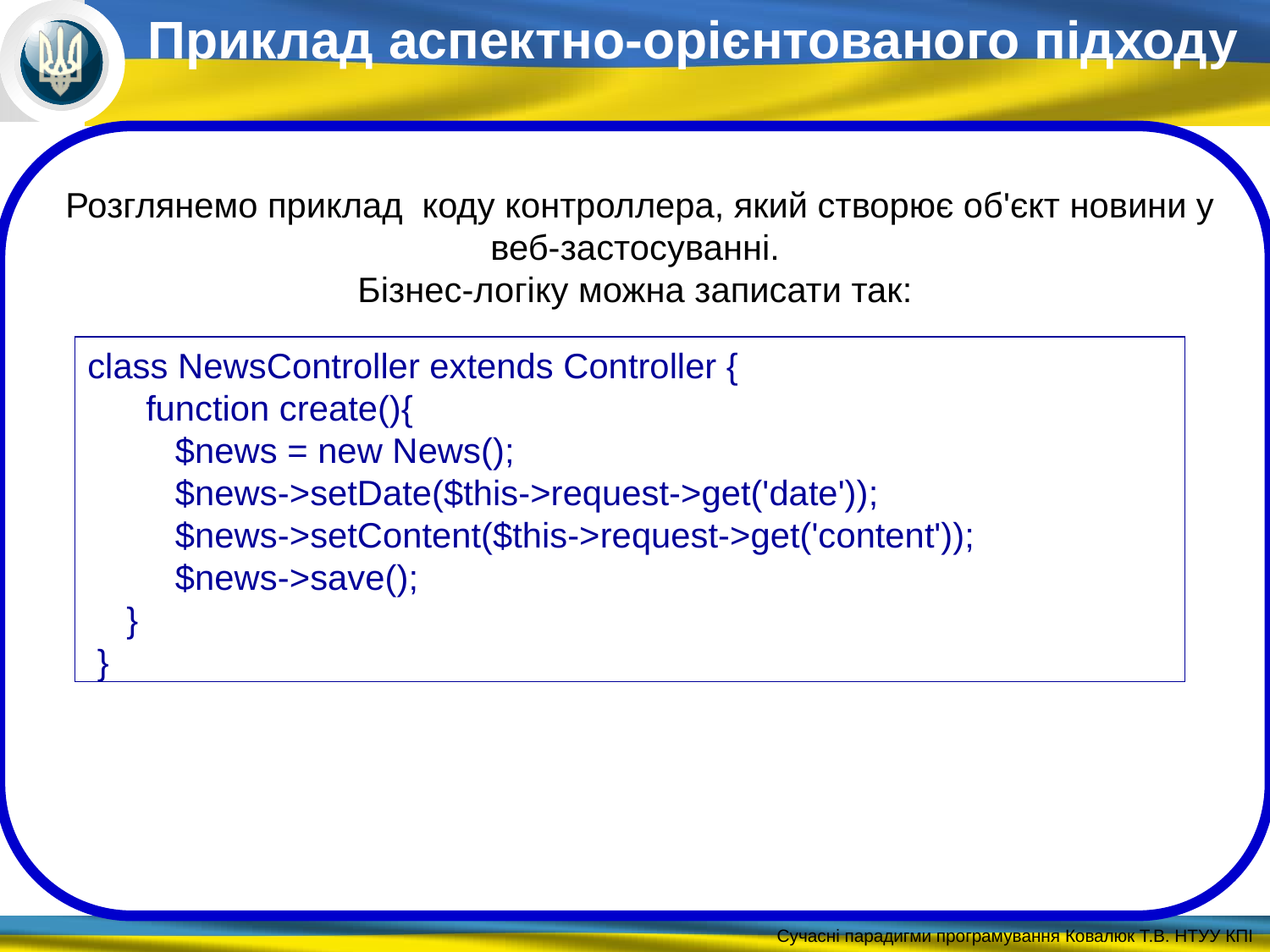

Приклад аспектно-орієнтованого підходу
Розглянемо приклад  коду контроллера, який створює об'єкт новини у веб-застосуванні.
Бізнес-логіку можна записати так:
class NewsController extends Controller {
      function create(){
         $news = new News();
         $news->setDate($this->request->get('date'));
         $news->setContent($this->request->get('content'));
         $news->save();
    }
 }